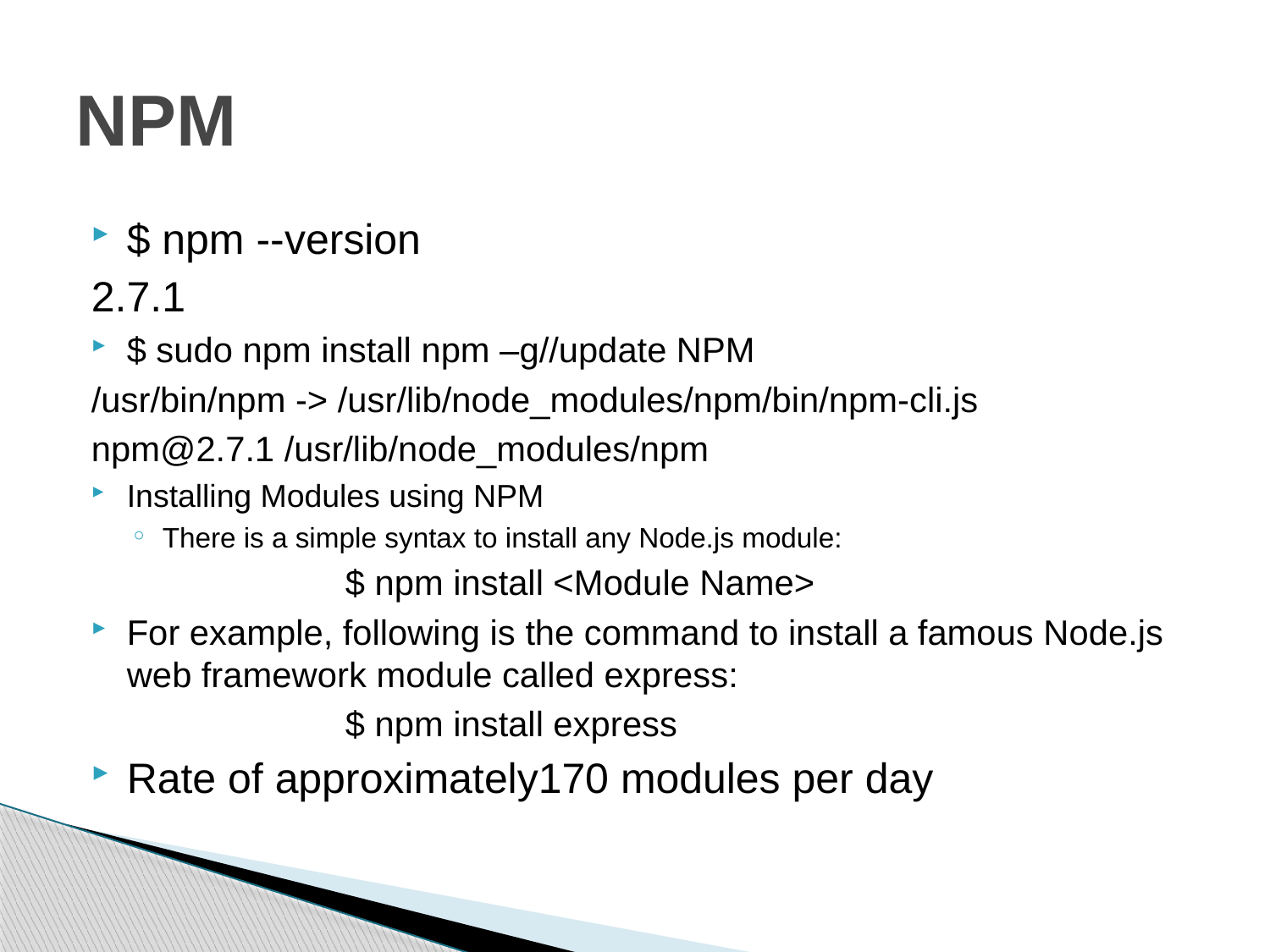

# NPM
$ npm --version
2.7.1
$ sudo npm install npm –g//update NPM
/usr/bin/npm -> /usr/lib/node_modules/npm/bin/npm-cli.js
npm@2.7.1 /usr/lib/node_modules/npm
Installing Modules using NPM
There is a simple syntax to install any Node.js module:
		$ npm install <Module Name>
For example, following is the command to install a famous Node.js web framework module called express:
		$ npm install express
Rate of approximately170 modules per day